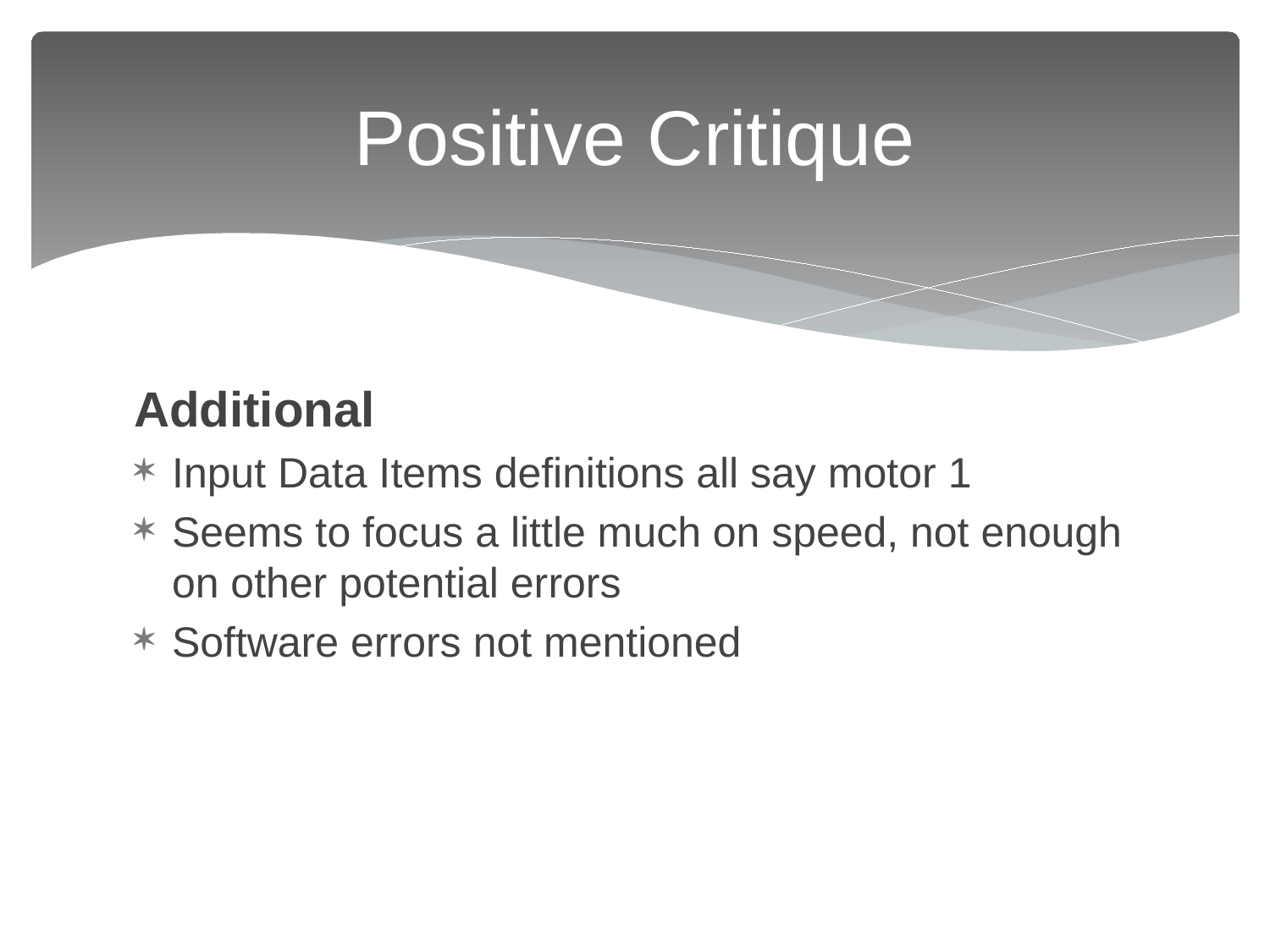

# Positive Critique
Additional
Input Data Items definitions all say motor 1
Seems to focus a little much on speed, not enough on other potential errors
Software errors not mentioned